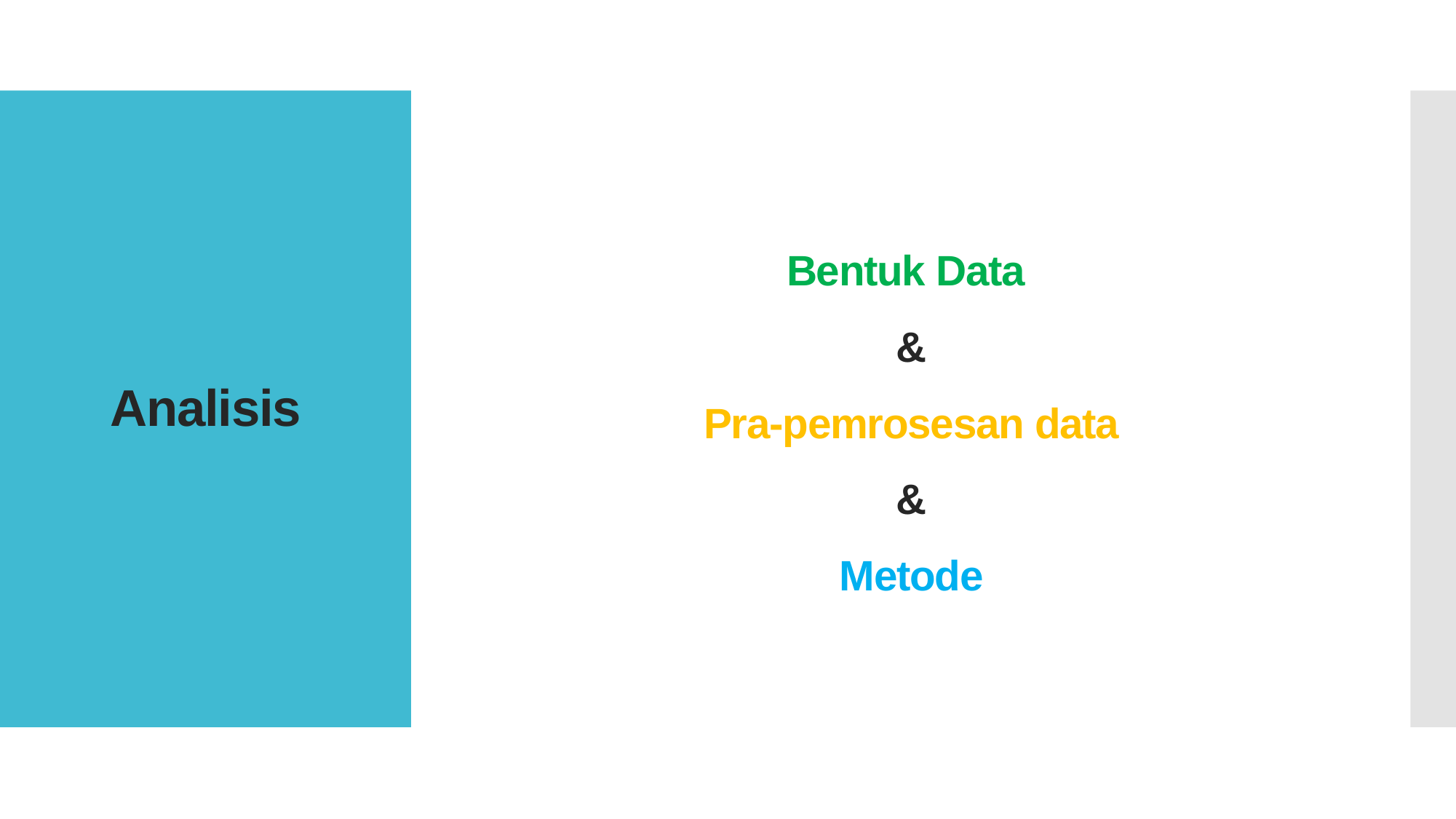

Bentuk Data
&
Pra-pemrosesan data
&
Metode
# Analisis